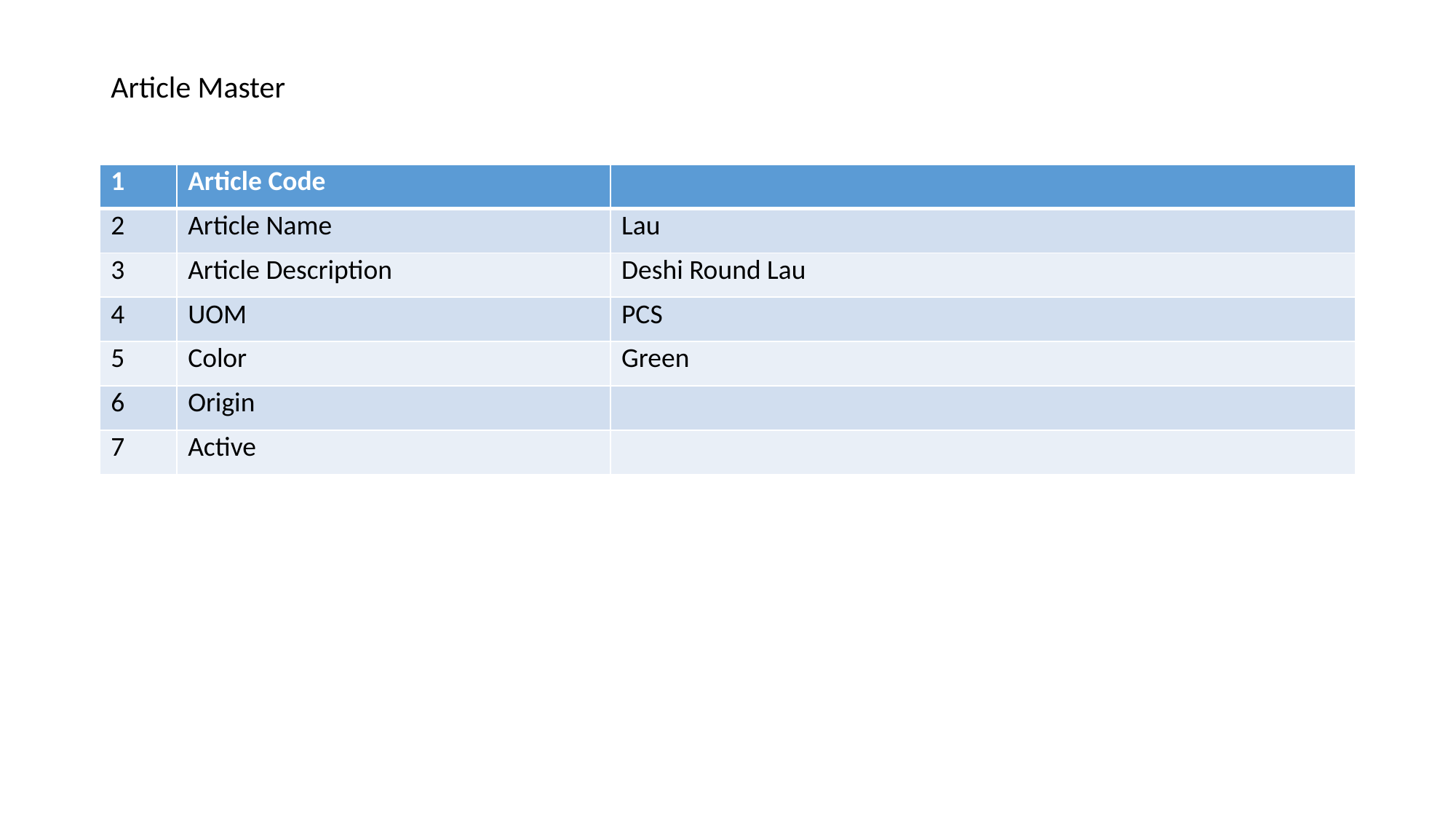

# Article Master
| 1 | Article Code |  |
| --- | --- | --- |
| 2 | Article Name | Lau |
| 3 | Article Description | Deshi Round Lau |
| 4 | UOM | PCS |
| 5 | Color | Green |
| 6 | Origin |  |
| 7 | Active |  |